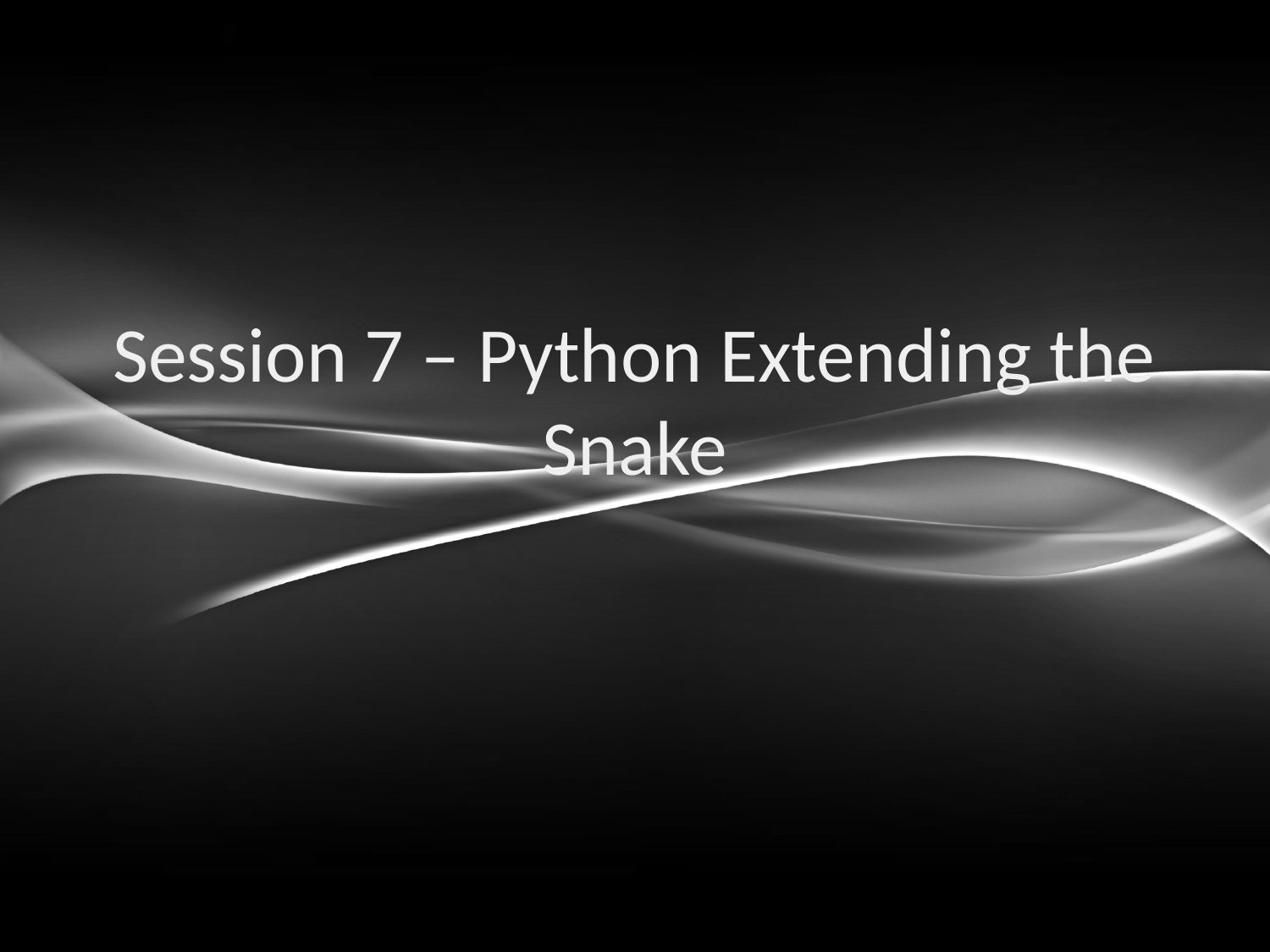

# Session 7 – Python Extending the Snake